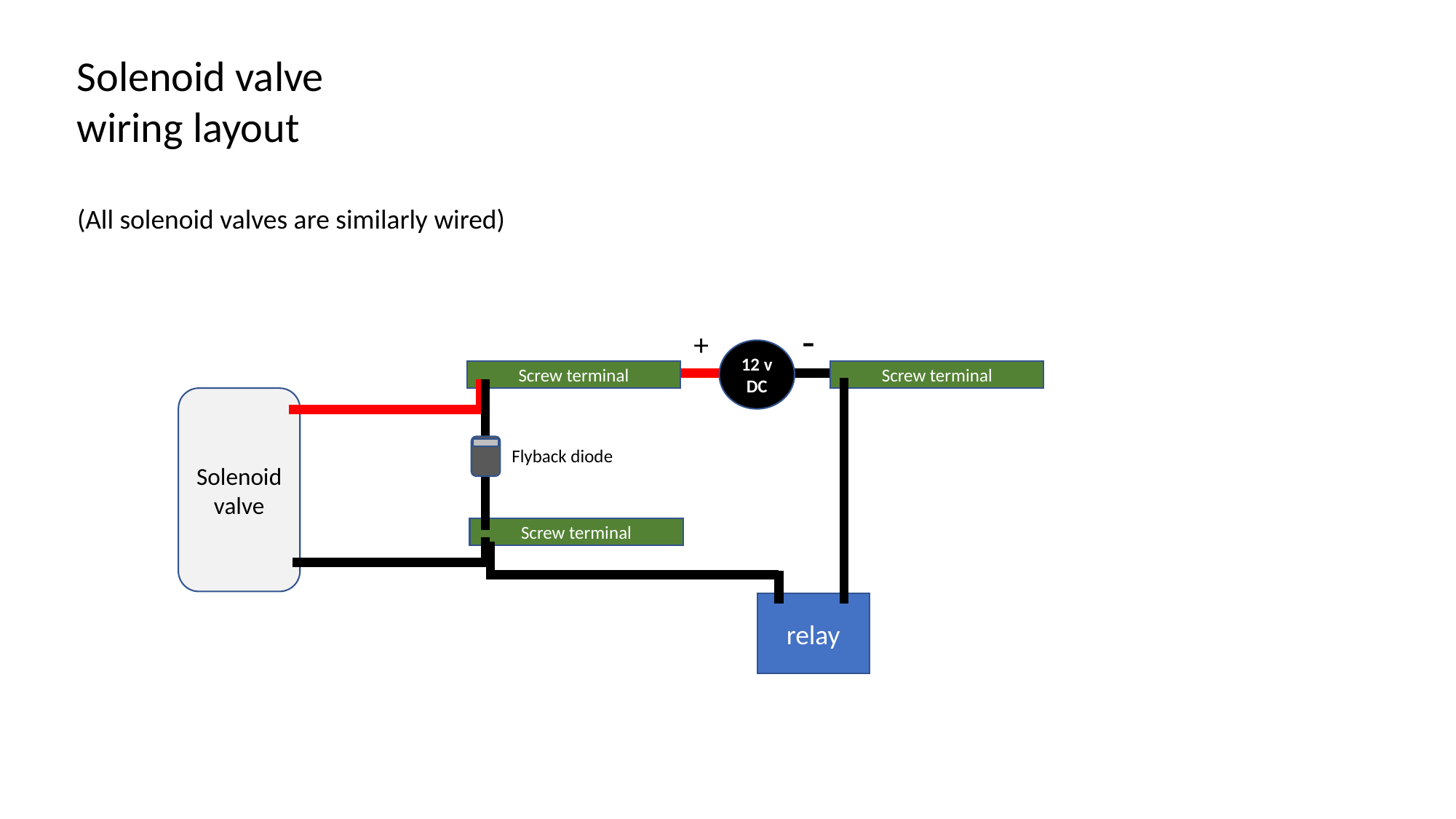

Solenoid valve
wiring layout
(All solenoid valves are similarly wired)
-
+
12 v DC
Screw terminal
Screw terminal
Solenoid valve

Flyback diode
Screw terminal
relay